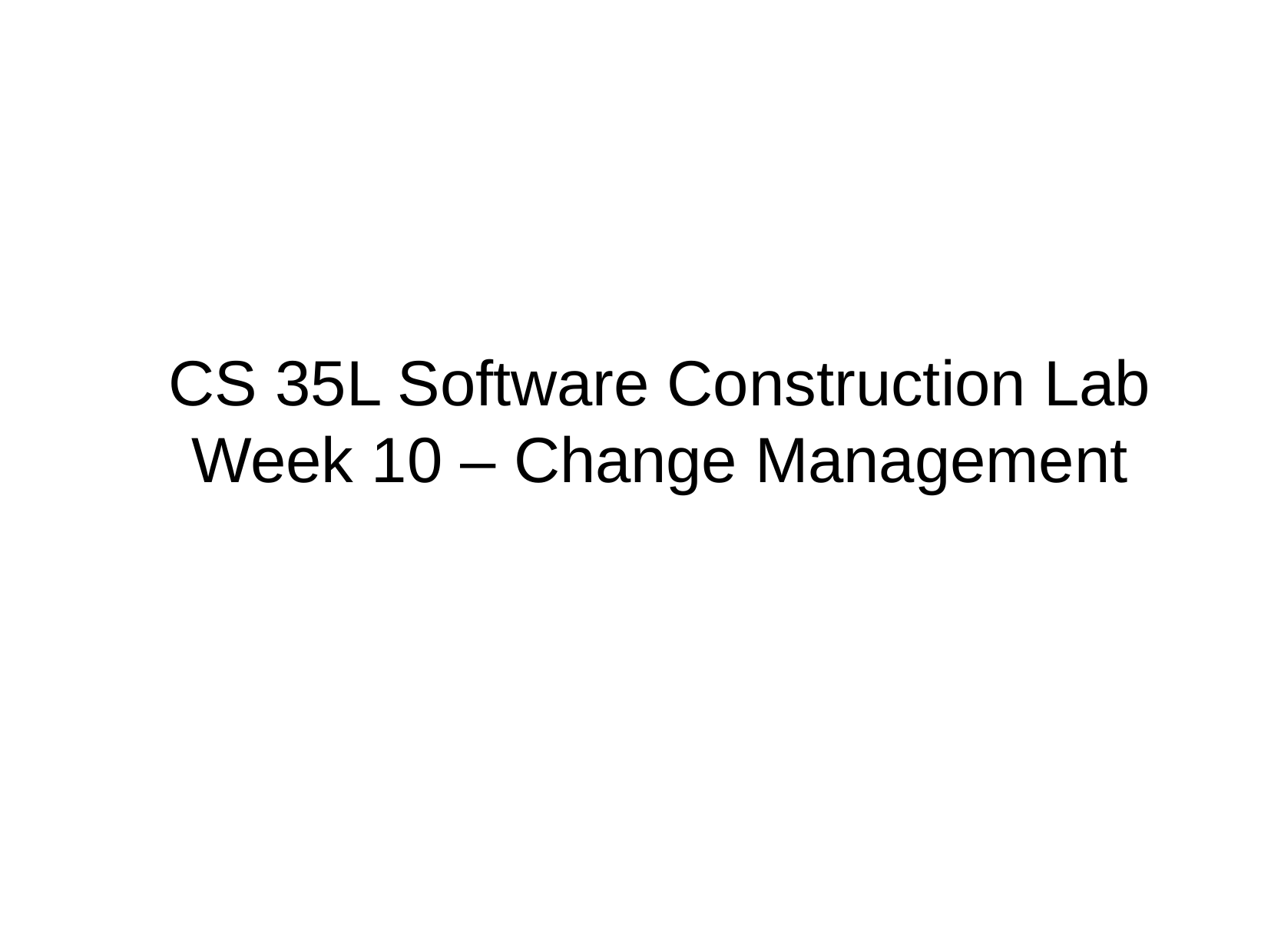

# CS 35L Software Construction Lab Week 10 – Change Management